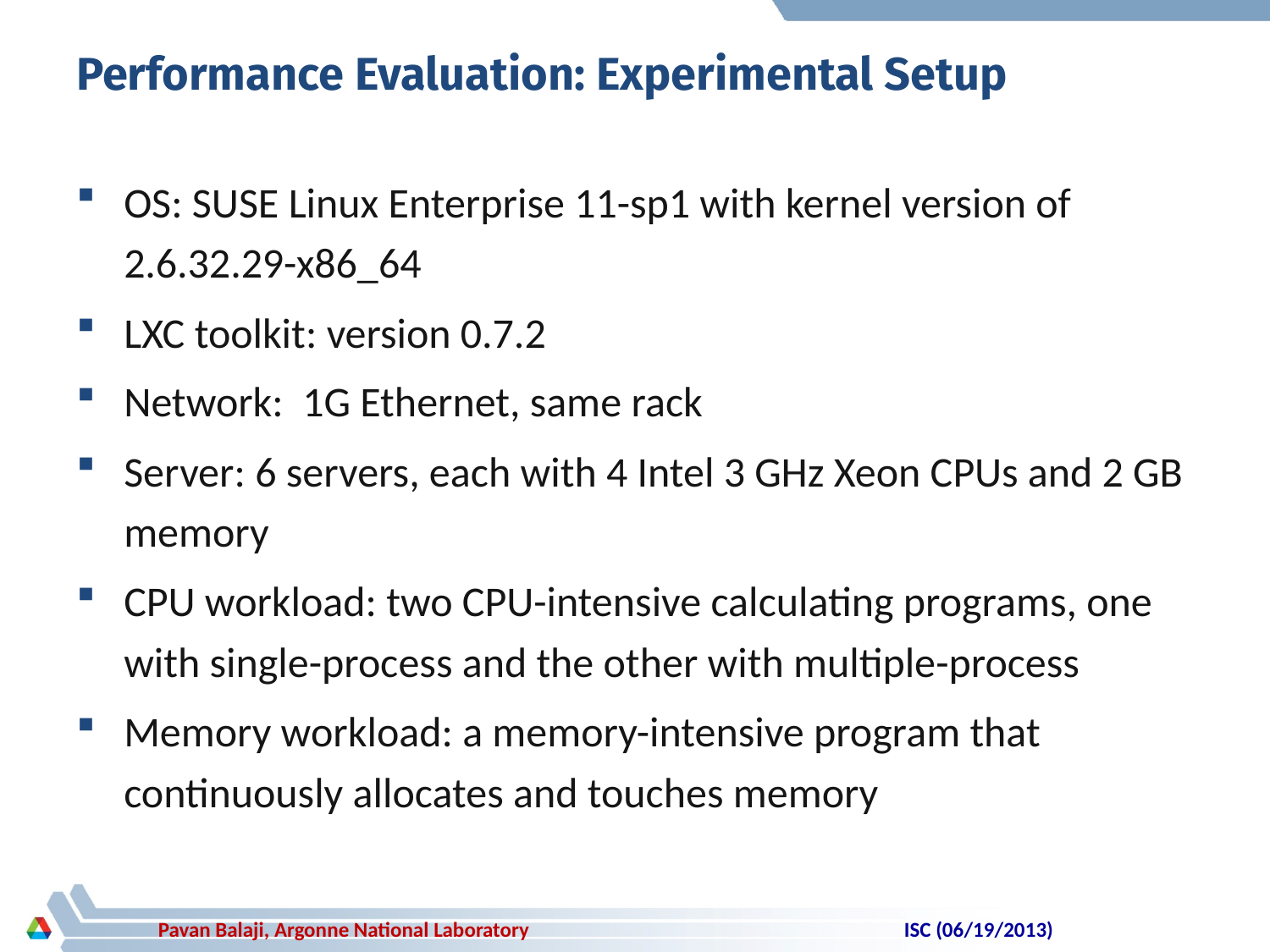

# Performance Evaluation: Experimental Setup
OS: SUSE Linux Enterprise 11-sp1 with kernel version of 2.6.32.29-x86_64
LXC toolkit: version 0.7.2
Network:  1G Ethernet, same rack
Server: 6 servers, each with 4 Intel 3 GHz Xeon CPUs and 2 GB memory
CPU workload: two CPU-intensive calculating programs, one with single-process and the other with multiple-process
Memory workload: a memory-intensive program that continuously allocates and touches memory
ISC (06/19/2013)